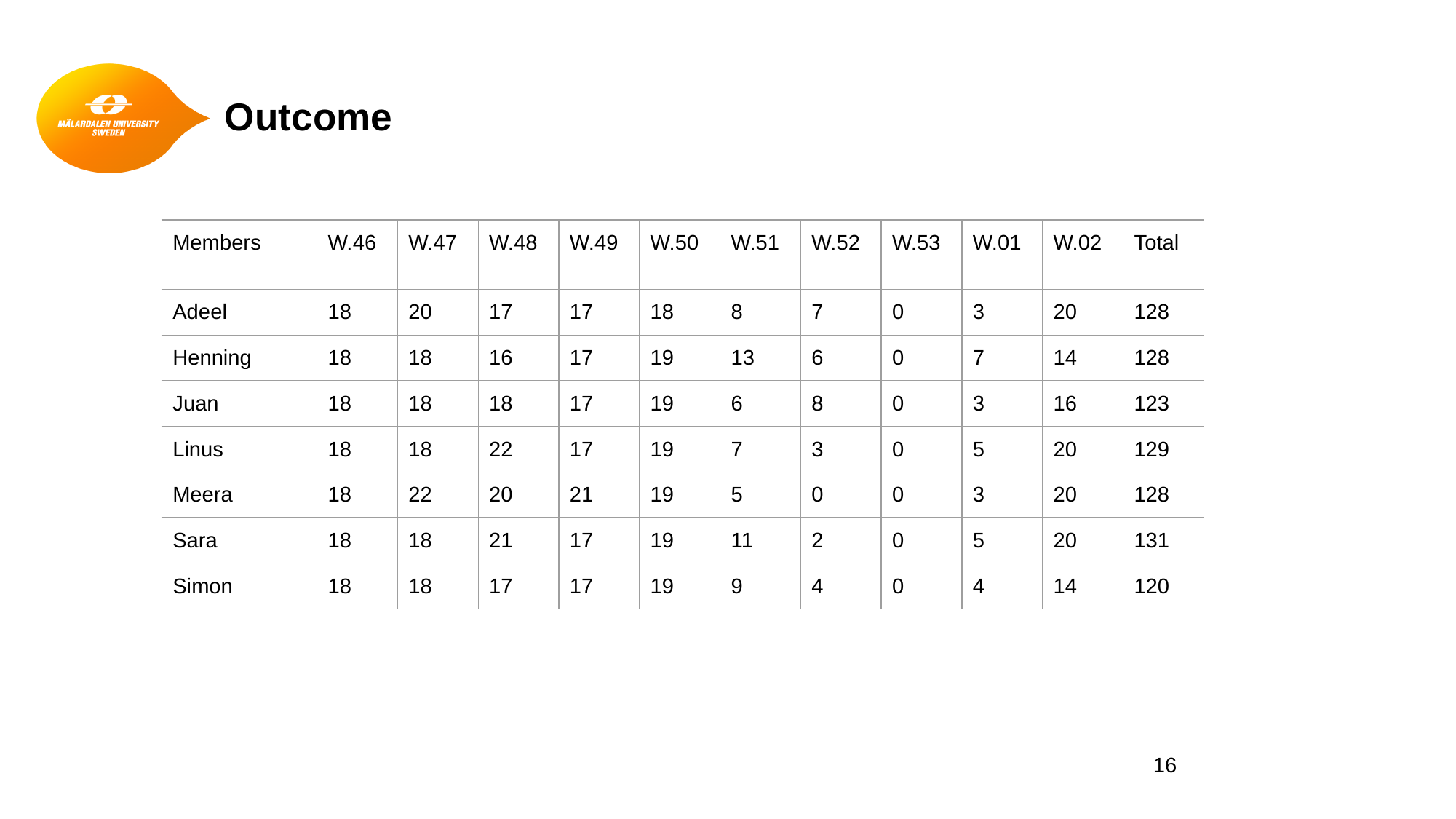

# Outcome
| Members | W.46 | W.47 | W.48 | W.49 | W.50 | W.51 | W.52 | W.53 | W.01 | W.02 | Total |
| --- | --- | --- | --- | --- | --- | --- | --- | --- | --- | --- | --- |
| Adeel | 18 | 20 | 17 | 17 | 18 | 8 | 7 | 0 | 3 | 20 | 128 |
| Henning | 18 | 18 | 16 | 17 | 19 | 13 | 6 | 0 | 7 | 14 | 128 |
| Juan | 18 | 18 | 18 | 17 | 19 | 6 | 8 | 0 | 3 | 16 | 123 |
| Linus | 18 | 18 | 22 | 17 | 19 | 7 | 3 | 0 | 5 | 20 | 129 |
| Meera | 18 | 22 | 20 | 21 | 19 | 5 | 0 | 0 | 3 | 20 | 128 |
| Sara | 18 | 18 | 21 | 17 | 19 | 11 | 2 | 0 | 5 | 20 | 131 |
| Simon | 18 | 18 | 17 | 17 | 19 | 9 | 4 | 0 | 4 | 14 | 120 |
16